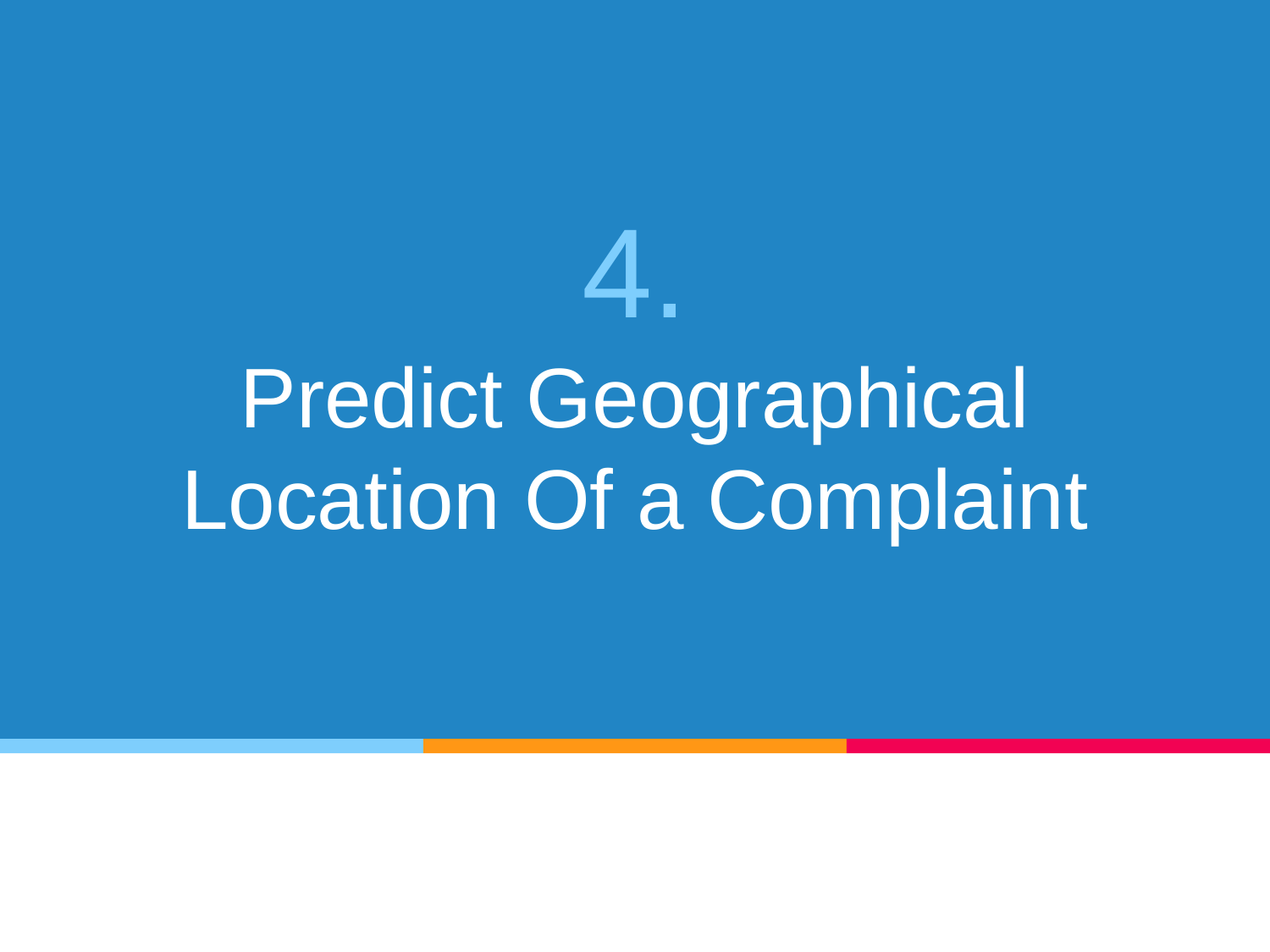

# 4.
Predict Geographical Location Of a Complaint